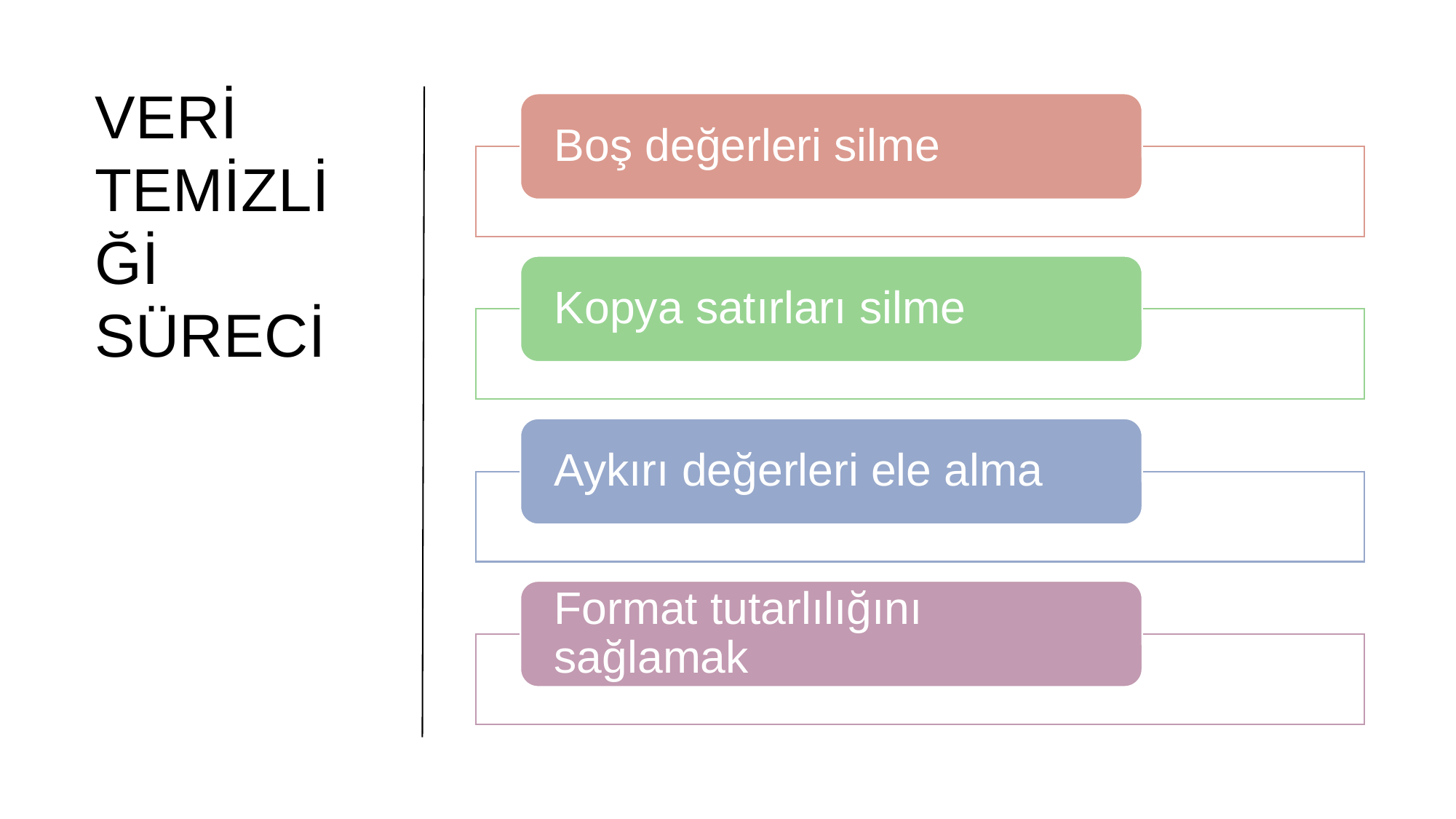

# Veri Temizliği SÜRECİ
Boş değerleri silme
Kopya satırları silme
Aykırı değerleri ele alma
Format tutarlılığını sağlamak